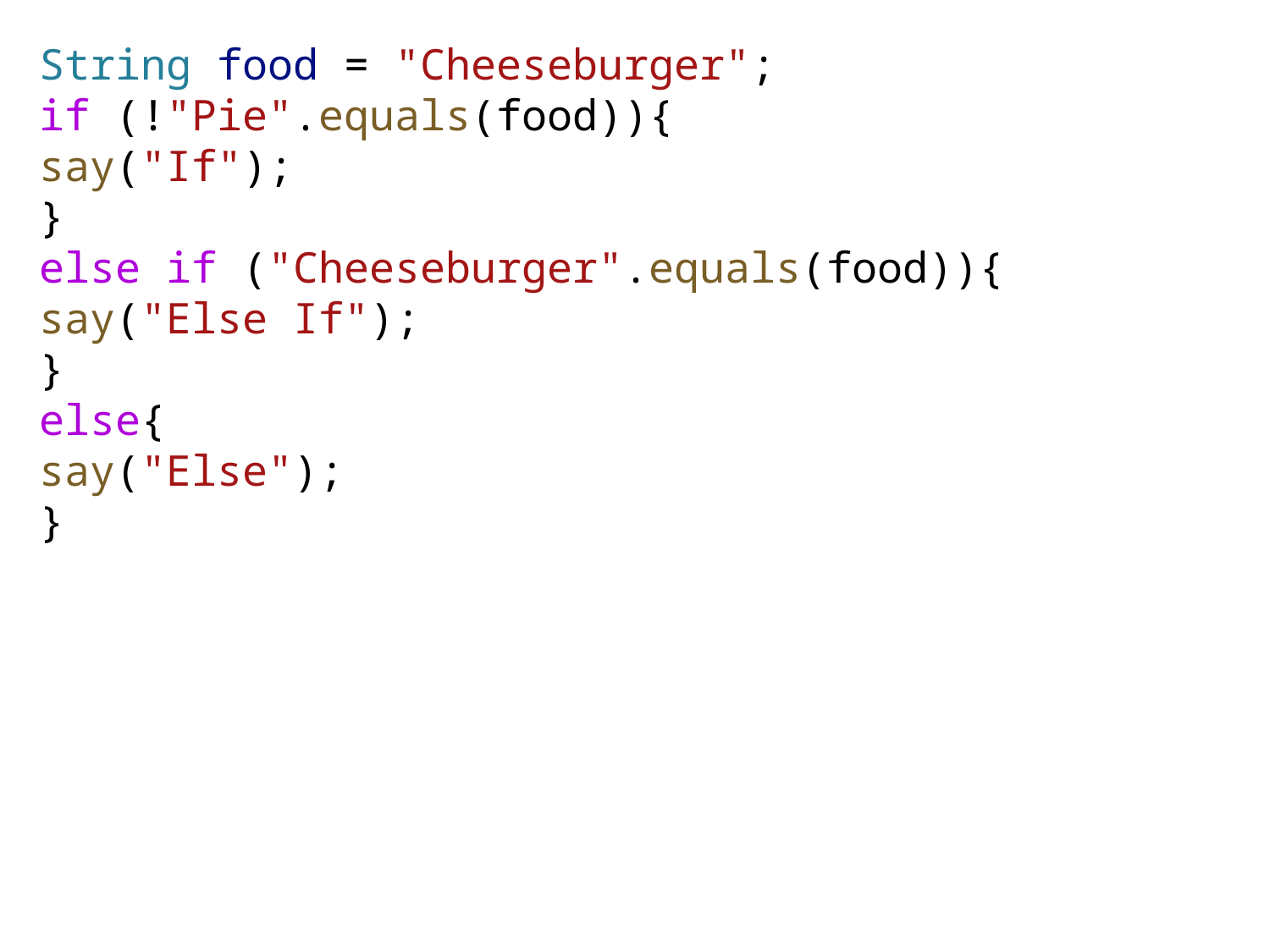

String food = "Cheeseburger";
if (!"Pie".equals(food)){
say("If");
}
else if ("Cheeseburger".equals(food)){
say("Else If");
}
else{
say("Else");
}